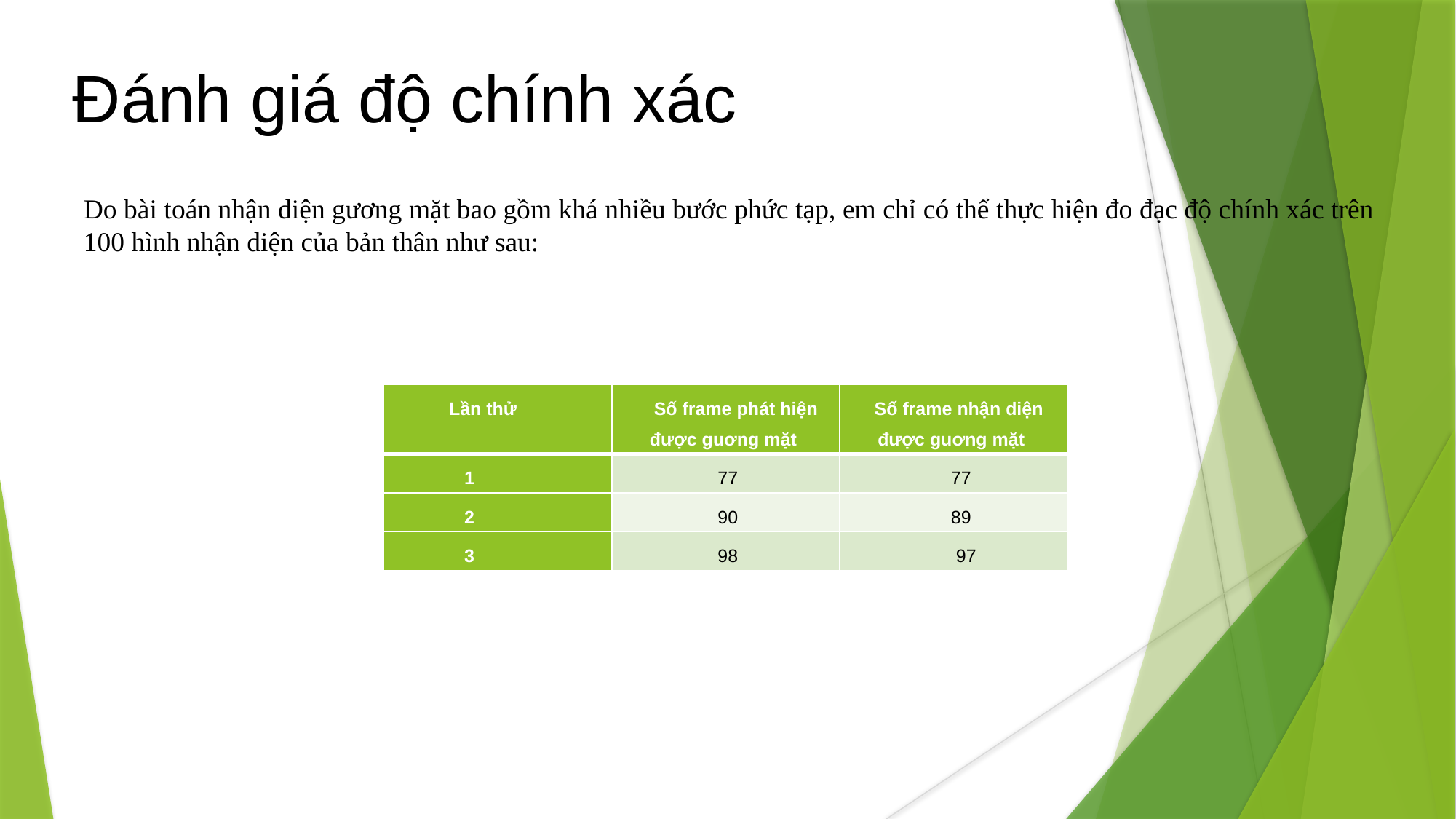

# Đánh giá độ chính xác
Do bài toán nhận diện gương mặt bao gồm khá nhiều bước phức tạp, em chỉ có thể thực hiện đo đạc độ chính xác trên 100 hình nhận diện của bản thân như sau:
| Lần thử | Số frame phát hiện được guơng mặt | Số frame nhận diện được guơng mặt |
| --- | --- | --- |
| 1 | 77 | 77 |
| 2 | 90 | 89 |
| 3 | 98 | 97 |